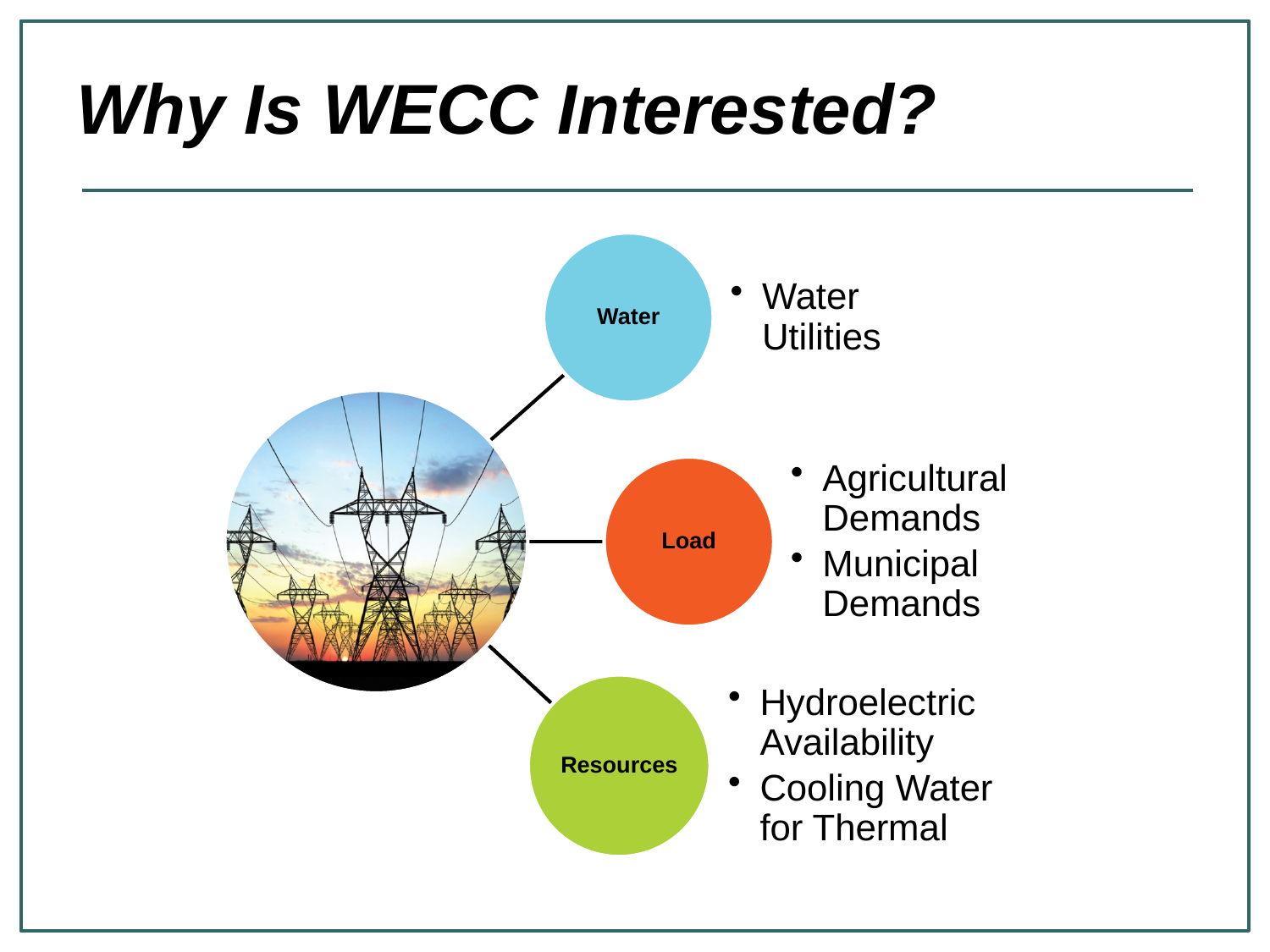

# Why Is WECC Interested?
Water
Water Utilities
Load
Agricultural Demands
Municipal Demands
Resources
Hydroelectric Availability
Cooling Water for Thermal